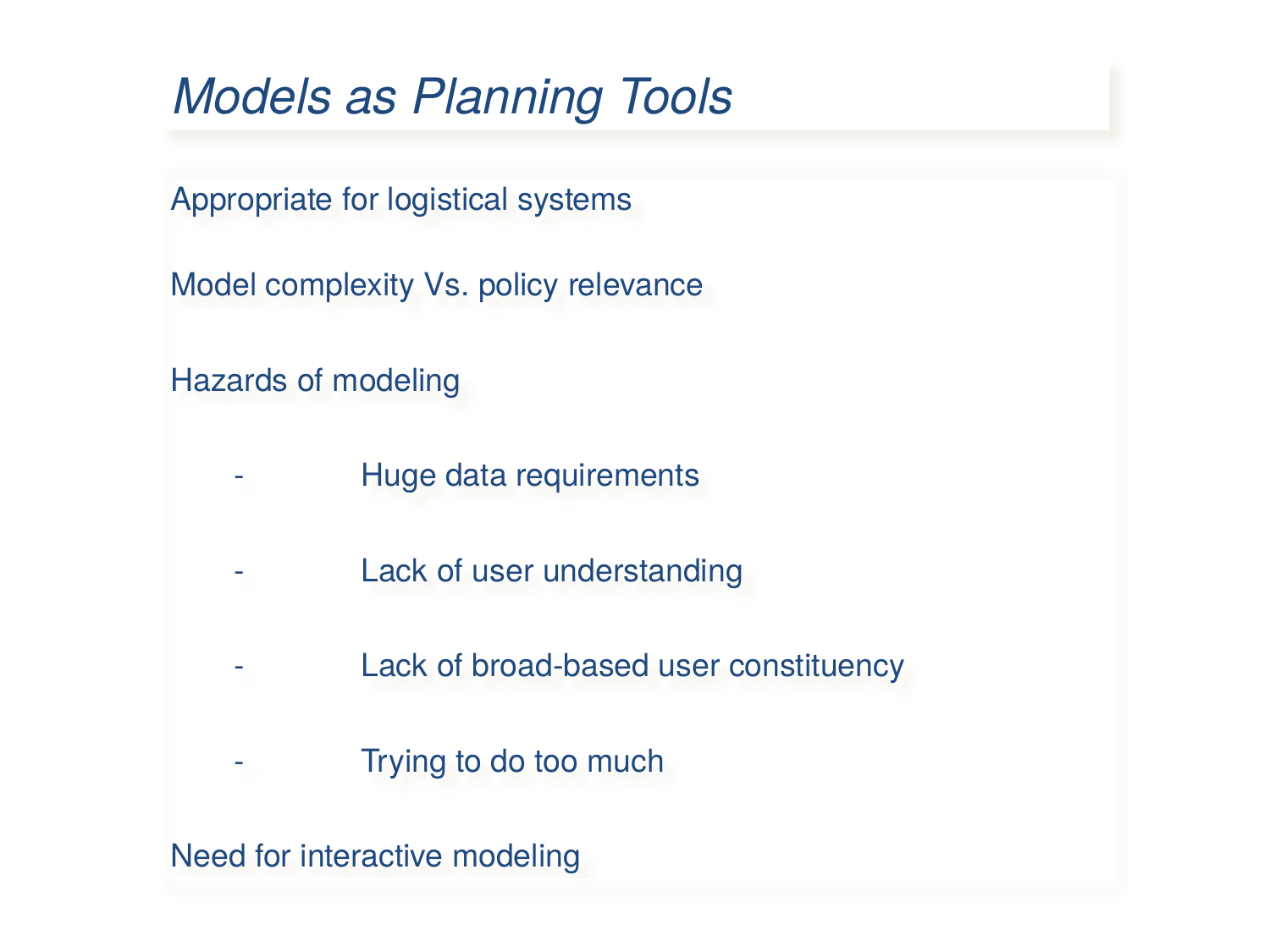

Models as Planning Tools
Appropriate for logistical systems
Model complexity Vs. policy relevance
Hazards of modeling
-	Huge data requirements
-	Lack of user understanding
-	Lack of broad-based user constituency
-	Trying to do too much
Need for interactive modeling